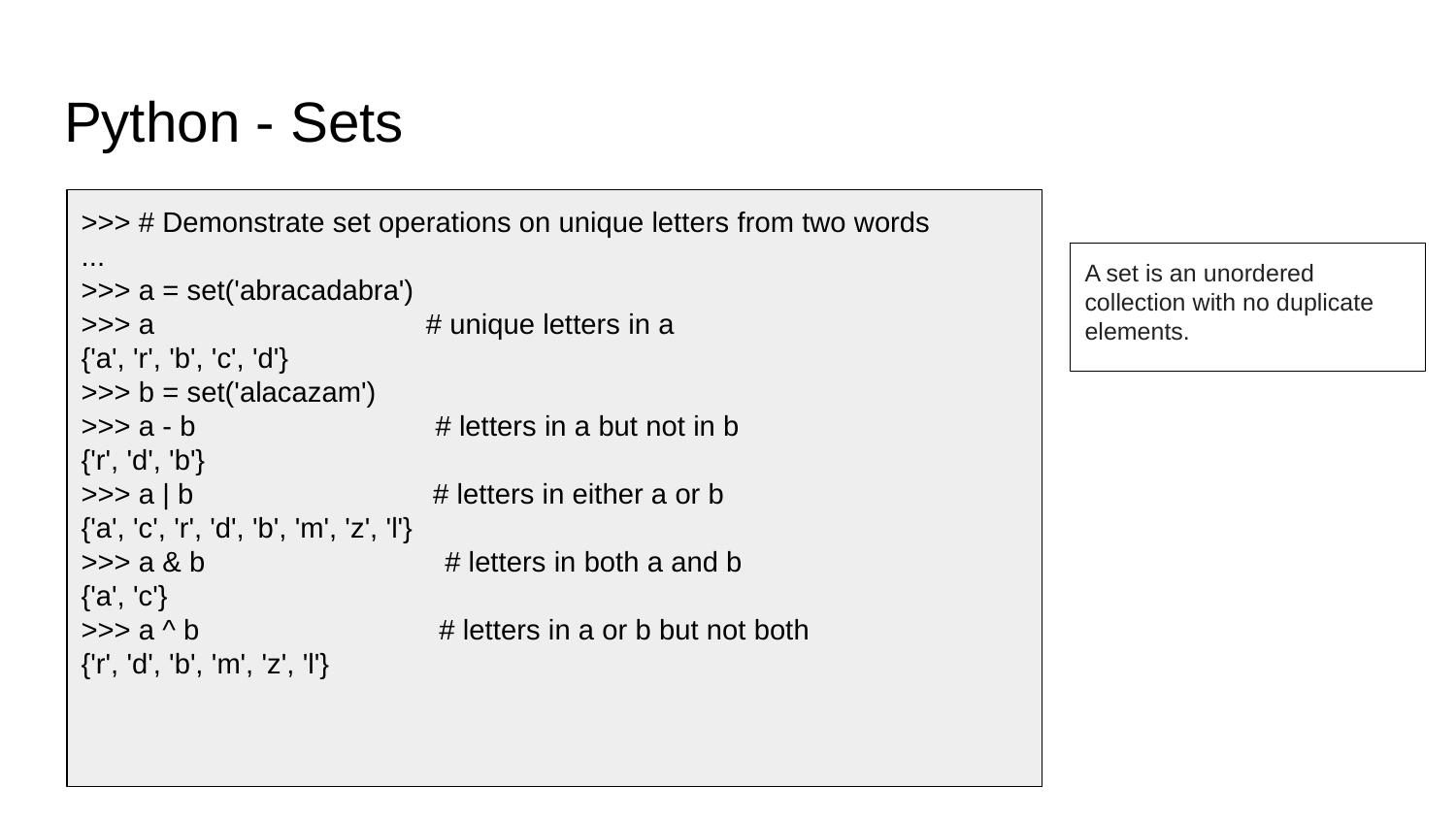

# Python - Sets
>>> # Demonstrate set operations on unique letters from two words
...
>>> a = set('abracadabra')
>>> a                                  # unique letters in a
{'a', 'r', 'b', 'c', 'd'}
>>> b = set('alacazam')
>>> a - b                              # letters in a but not in b
{'r', 'd', 'b'}
>>> a | b                              # letters in either a or b
{'a', 'c', 'r', 'd', 'b', 'm', 'z', 'l'}
>>> a & b                              # letters in both a and b
{'a', 'c'}
>>> a ^ b                              # letters in a or b but not both
{'r', 'd', 'b', 'm', 'z', 'l'}
A set is an unordered collection with no duplicate elements.